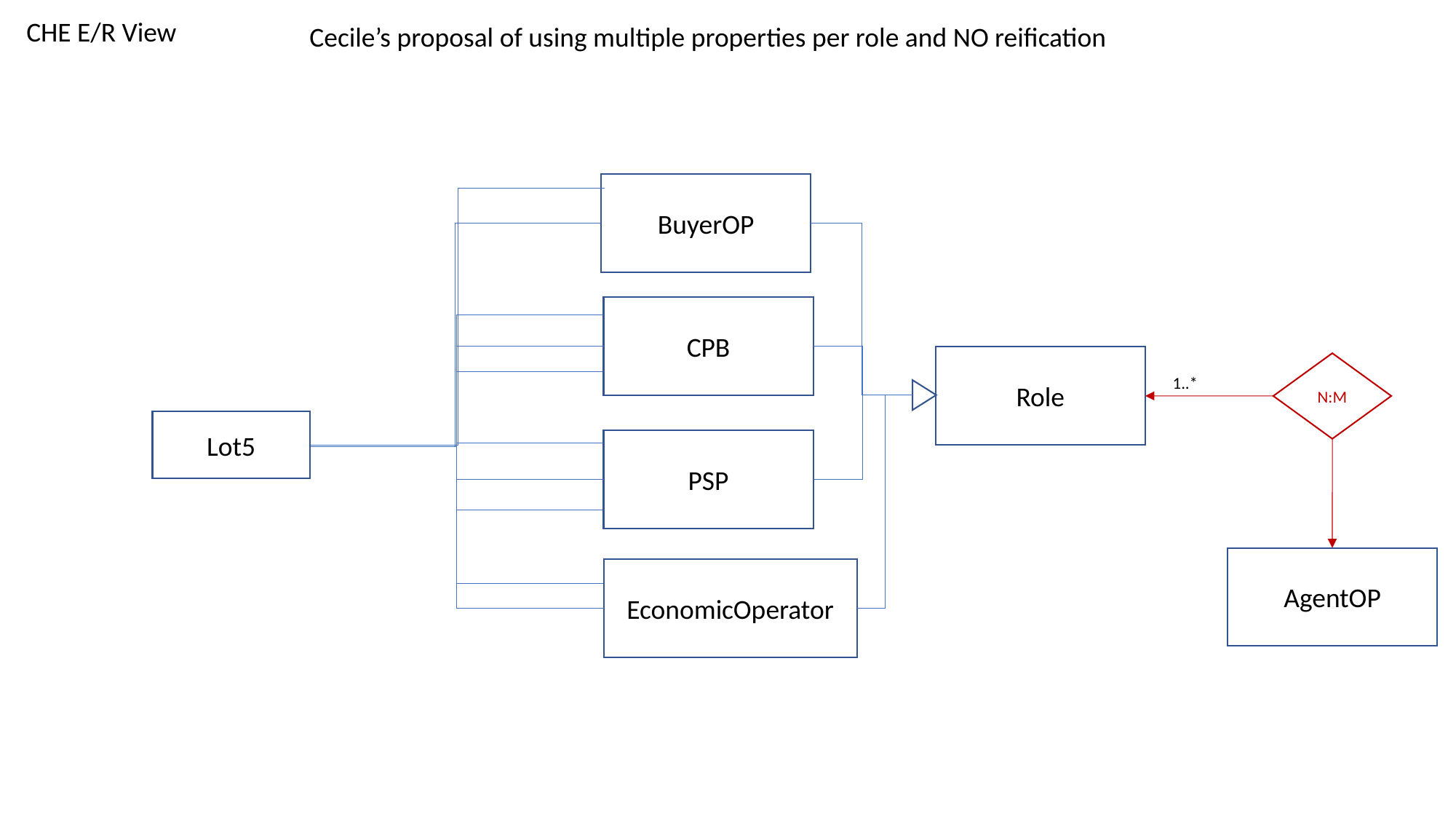

CHE E/R View
Cecile’s proposal of using multiple properties per role and NO reification
BuyerOP
CPB
Role
N:M
1..*

Lot5
PSP
AgentOP
EconomicOperator